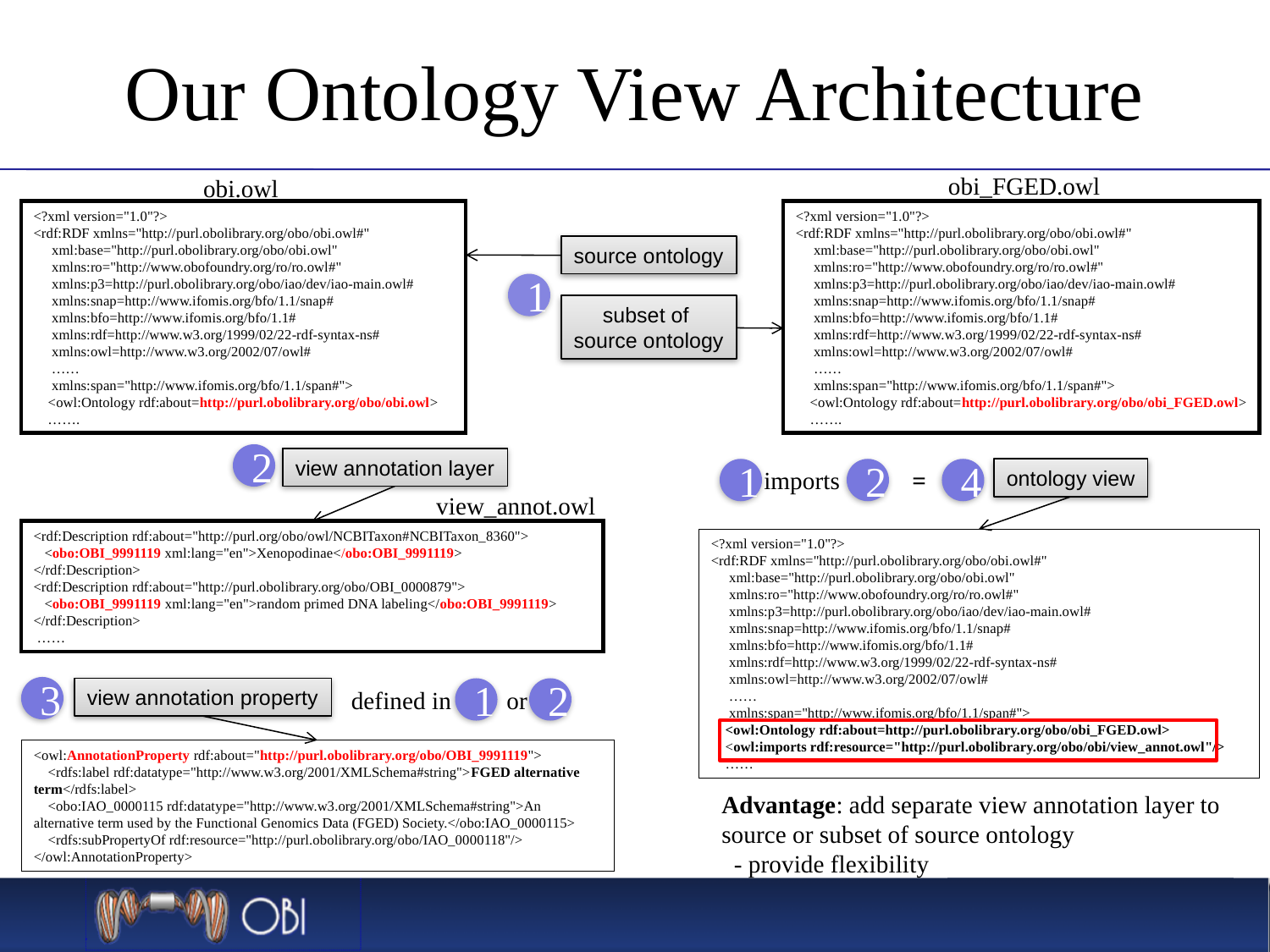

# Our Ontology View Architecture
obi_FGED.owl
obi.owl
<?xml version="1.0"?>
<rdf:RDF xmlns="http://purl.obolibrary.org/obo/obi.owl#"
     xml:base="http://purl.obolibrary.org/obo/obi.owl"
     xmlns:ro="http://www.obofoundry.org/ro/ro.owl#"
     xmlns:p3=http://purl.obolibrary.org/obo/iao/dev/iao-main.owl#
     xmlns:snap=http://www.ifomis.org/bfo/1.1/snap#
     xmlns:bfo=http://www.ifomis.org/bfo/1.1#
     xmlns:rdf=http://www.w3.org/1999/02/22-rdf-syntax-ns#
     xmlns:owl=http://www.w3.org/2002/07/owl#
     ……
     xmlns:span="http://www.ifomis.org/bfo/1.1/span#">
    <owl:Ontology rdf:about=http://purl.obolibrary.org/obo/obi.owl>
    …….
<?xml version="1.0"?>
<rdf:RDF xmlns="http://purl.obolibrary.org/obo/obi.owl#"
     xml:base="http://purl.obolibrary.org/obo/obi.owl"
     xmlns:ro="http://www.obofoundry.org/ro/ro.owl#"
     xmlns:p3=http://purl.obolibrary.org/obo/iao/dev/iao-main.owl#
     xmlns:snap=http://www.ifomis.org/bfo/1.1/snap#
     xmlns:bfo=http://www.ifomis.org/bfo/1.1#
     xmlns:rdf=http://www.w3.org/1999/02/22-rdf-syntax-ns#
     xmlns:owl=http://www.w3.org/2002/07/owl#
     ……
     xmlns:span="http://www.ifomis.org/bfo/1.1/span#">
    <owl:Ontology rdf:about=http://purl.obolibrary.org/obo/obi_FGED.owl>
    …….
source ontology
1
subset of
source ontology
2
view annotation layer
imports
1
2
=
4
ontology view
<?xml version="1.0"?>
<rdf:RDF xmlns="http://purl.obolibrary.org/obo/obi.owl#"
     xml:base="http://purl.obolibrary.org/obo/obi.owl"
     xmlns:ro="http://www.obofoundry.org/ro/ro.owl#"
     xmlns:p3=http://purl.obolibrary.org/obo/iao/dev/iao-main.owl#
     xmlns:snap=http://www.ifomis.org/bfo/1.1/snap#
     xmlns:bfo=http://www.ifomis.org/bfo/1.1#
     xmlns:rdf=http://www.w3.org/1999/02/22-rdf-syntax-ns#
     xmlns:owl=http://www.w3.org/2002/07/owl#
     ……
     xmlns:span="http://www.ifomis.org/bfo/1.1/span#">
    <owl:Ontology rdf:about=http://purl.obolibrary.org/obo/obi_FGED.owl>
    <owl:imports rdf:resource="http://purl.obolibrary.org/obo/obi/view_annot.owl"/>
    ……

Advantage: add separate view annotation layer to source or subset of source ontology
  - provide flexibility
view_annot.owl
<rdf:Description rdf:about="http://purl.org/obo/owl/NCBITaxon#NCBITaxon_8360">
   <obo:OBI_9991119 xml:lang="en">Xenopodinae</obo:OBI_9991119>
</rdf:Description>
<rdf:Description rdf:about="http://purl.obolibrary.org/obo/OBI_0000879">
   <obo:OBI_9991119 xml:lang="en">random primed DNA labeling</obo:OBI_9991119>
</rdf:Description>
 ……
3
view annotation property
defined in         or
1
2
<owl:AnnotationProperty rdf:about="http://purl.obolibrary.org/obo/OBI_9991119">
    <rdfs:label rdf:datatype="http://www.w3.org/2001/XMLSchema#string">FGED alternative term</rdfs:label>
    <obo:IAO_0000115 rdf:datatype="http://www.w3.org/2001/XMLSchema#string">An alternative term used by the Functional Genomics Data (FGED) Society.</obo:IAO_0000115>
    <rdfs:subPropertyOf rdf:resource="http://purl.obolibrary.org/obo/IAO_0000118"/>
</owl:AnnotationProperty>